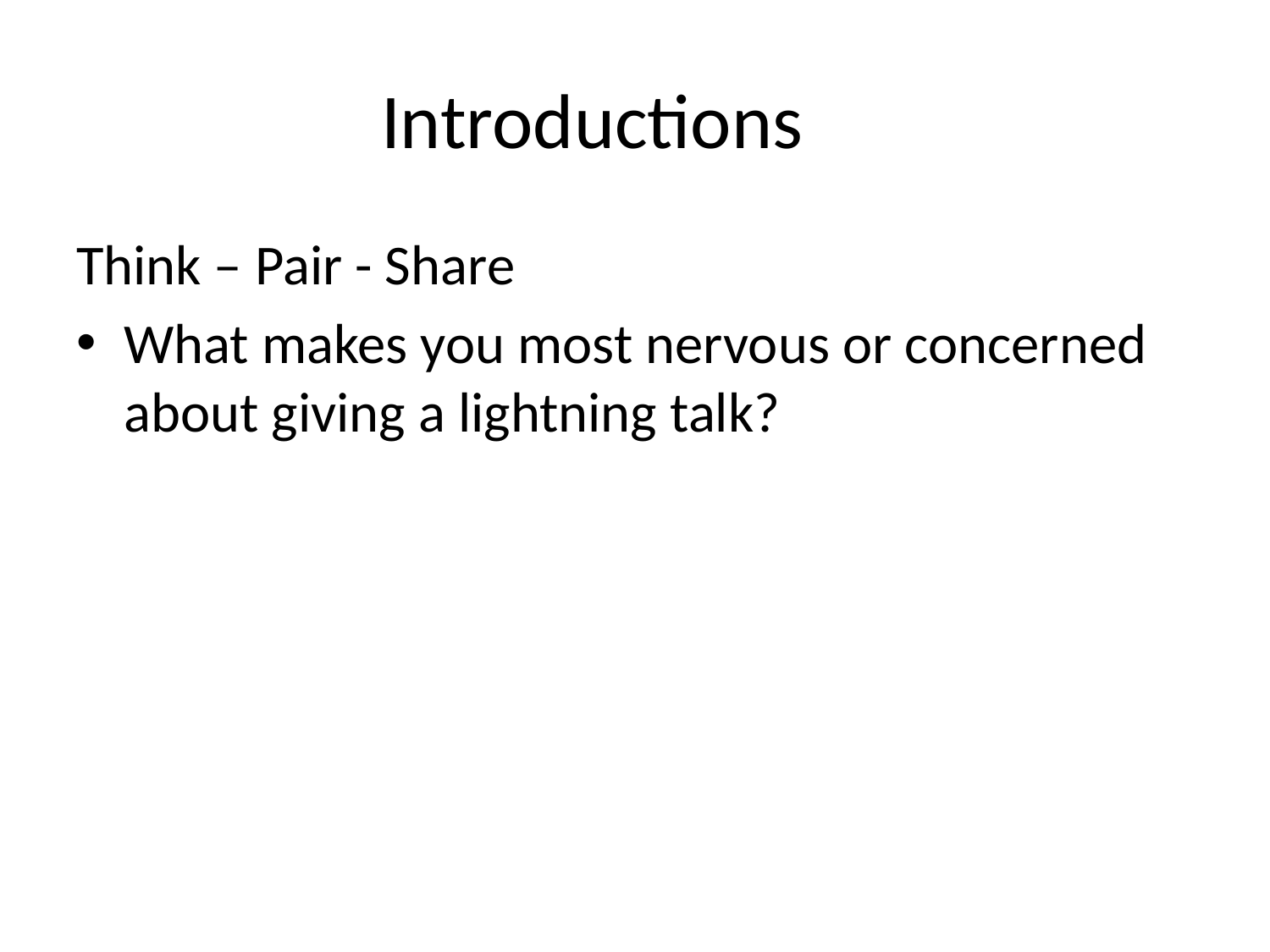

# Introductions
Think – Pair - Share
What makes you most nervous or concerned about giving a lightning talk?